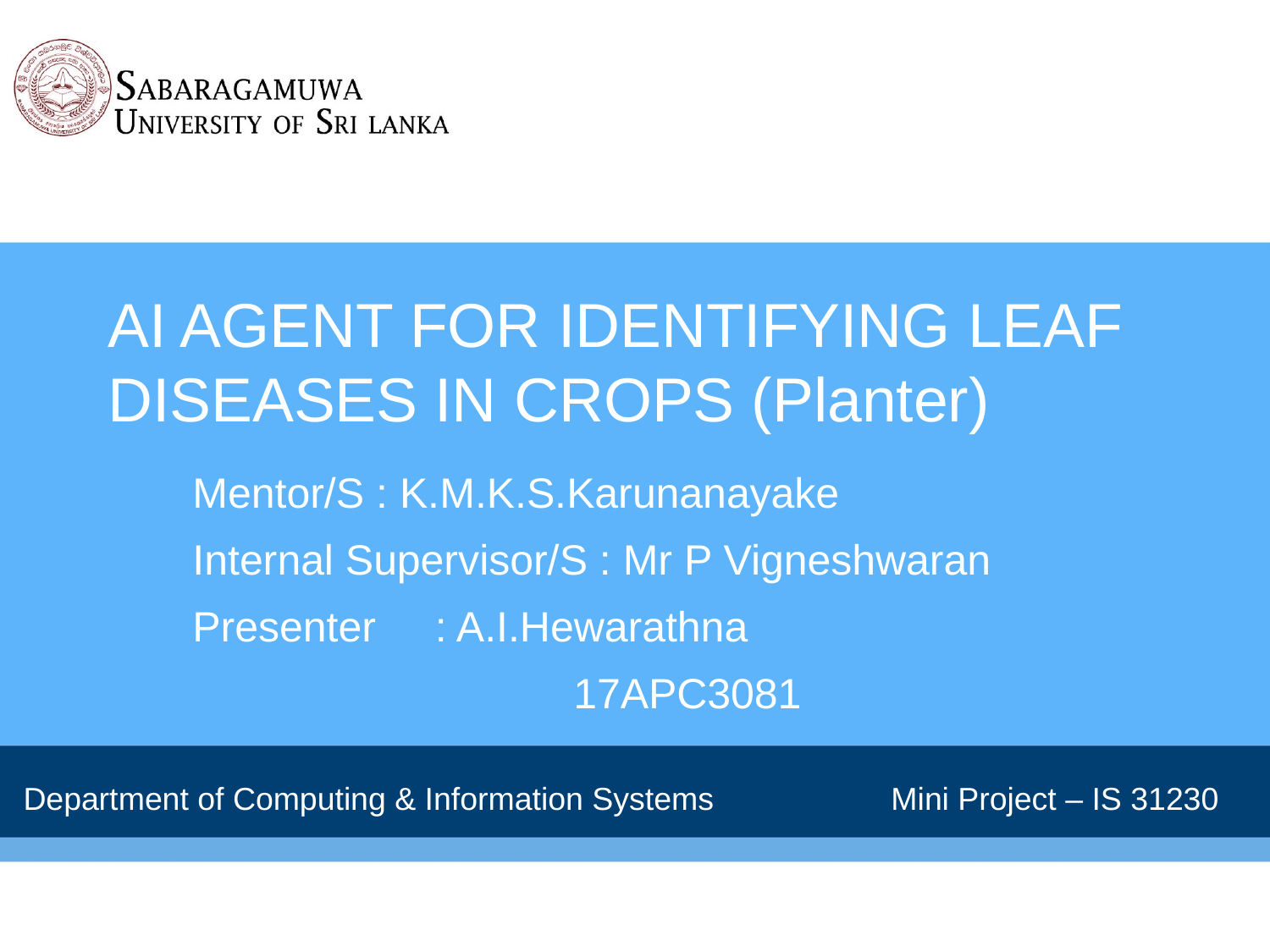

# AI AGENT FOR IDENTIFYING LEAF DISEASES IN CROPS (Planter)
Mentor/S : K.M.K.S.Karunanayake
Internal Supervisor/S : Mr P Vigneshwaran
Presenter     : A.I.Hewarathna
	            	17APC3081

Department of Computing & Information Systems
Mini Project – IS 31230